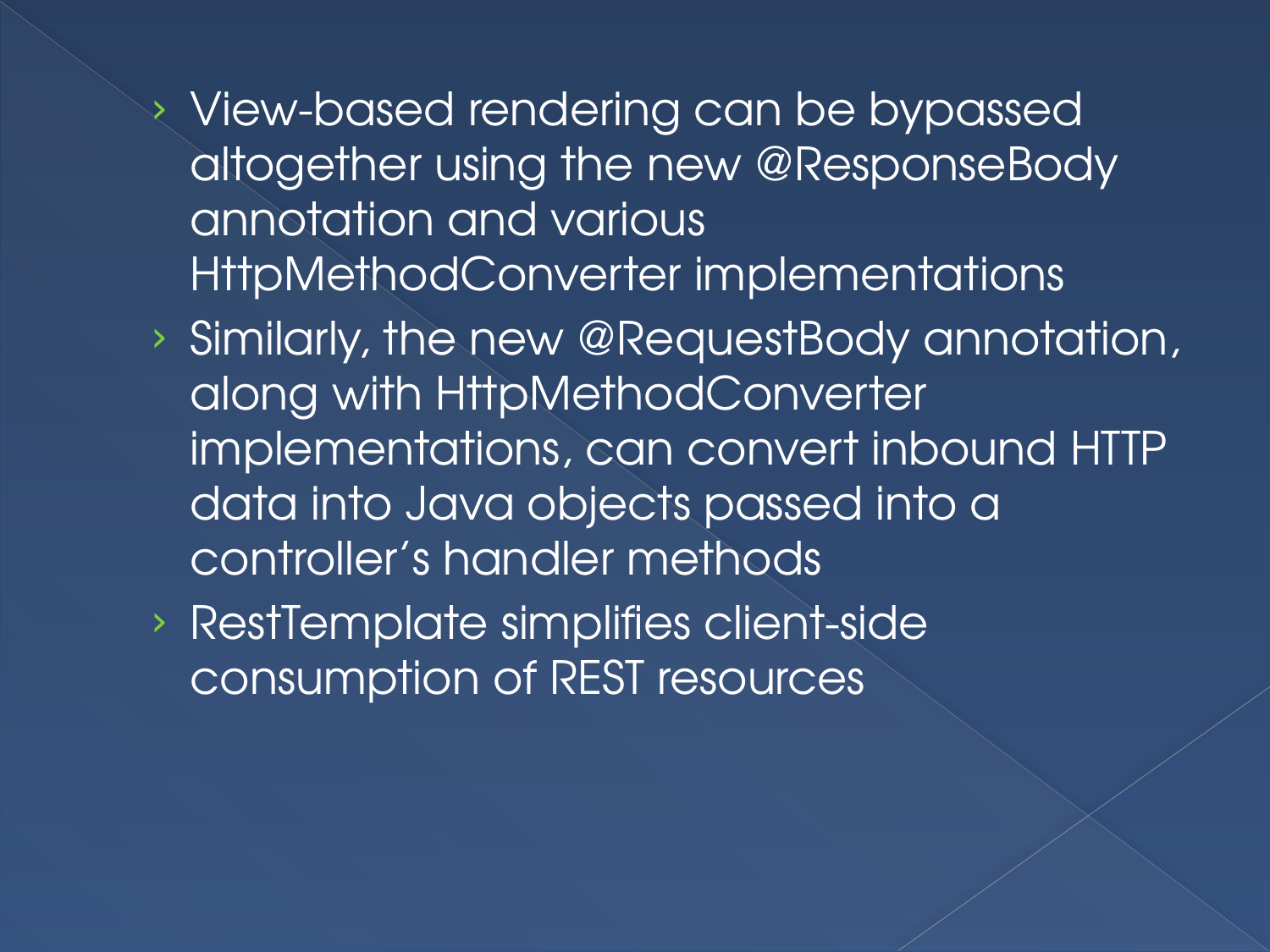

View-based rendering can be bypassed altogether using the new @ResponseBody annotation and various HttpMethodConverter implementations
Similarly, the new @RequestBody annotation, along with HttpMethodConverter implementations, can convert inbound HTTP data into Java objects passed into a controller’s handler methods
RestTemplate simplifies client-side consumption of REST resources